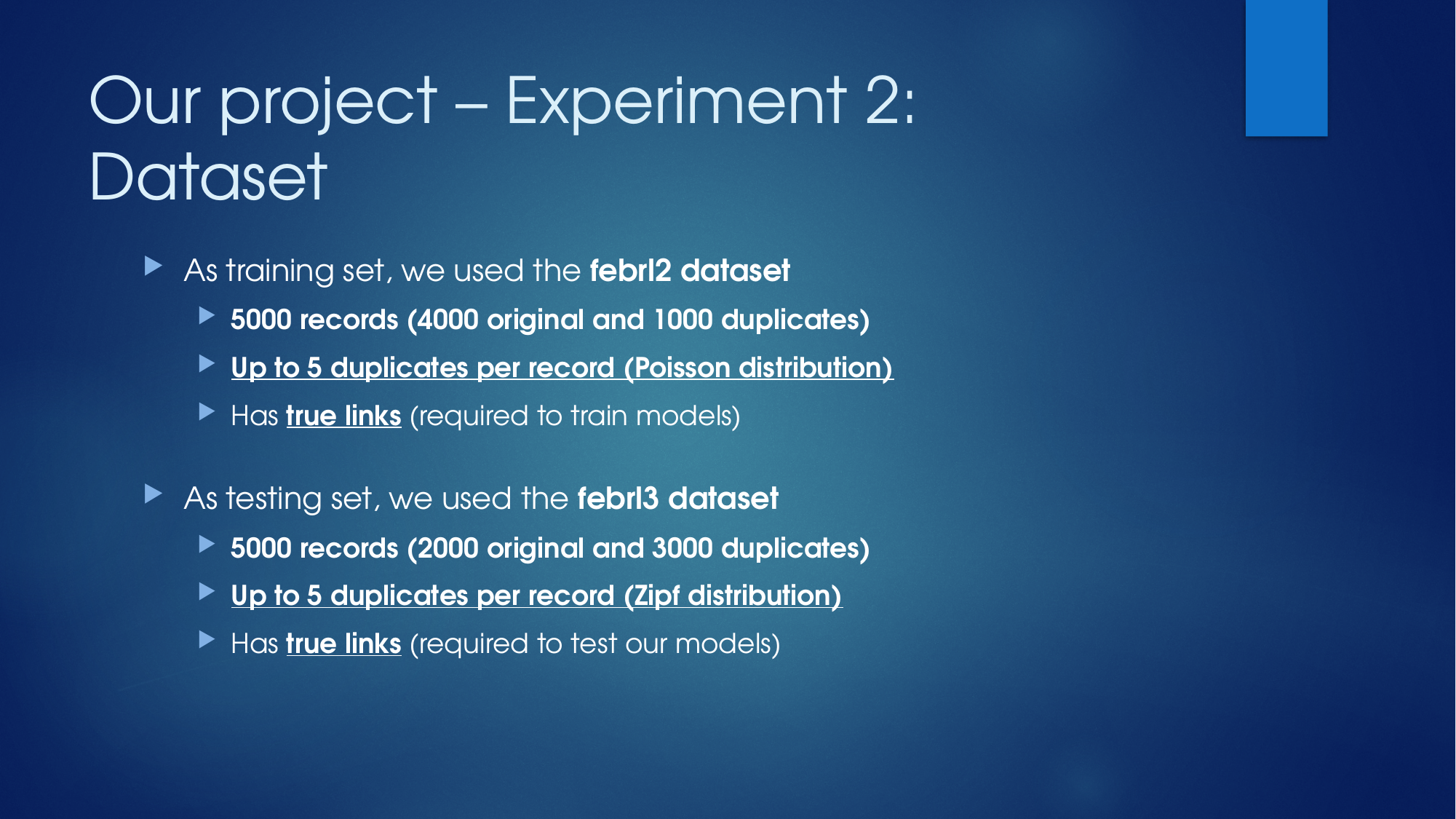

# Our project – Experiment 2: Dataset
As training set, we used the febrl2 dataset
5000 records (4000 original and 1000 duplicates)
Up to 5 duplicates per record (Poisson distribution)
Has true links (required to train models)
As testing set, we used the febrl3 dataset
5000 records (2000 original and 3000 duplicates)
Up to 5 duplicates per record (Zipf distribution)
Has true links (required to test our models)